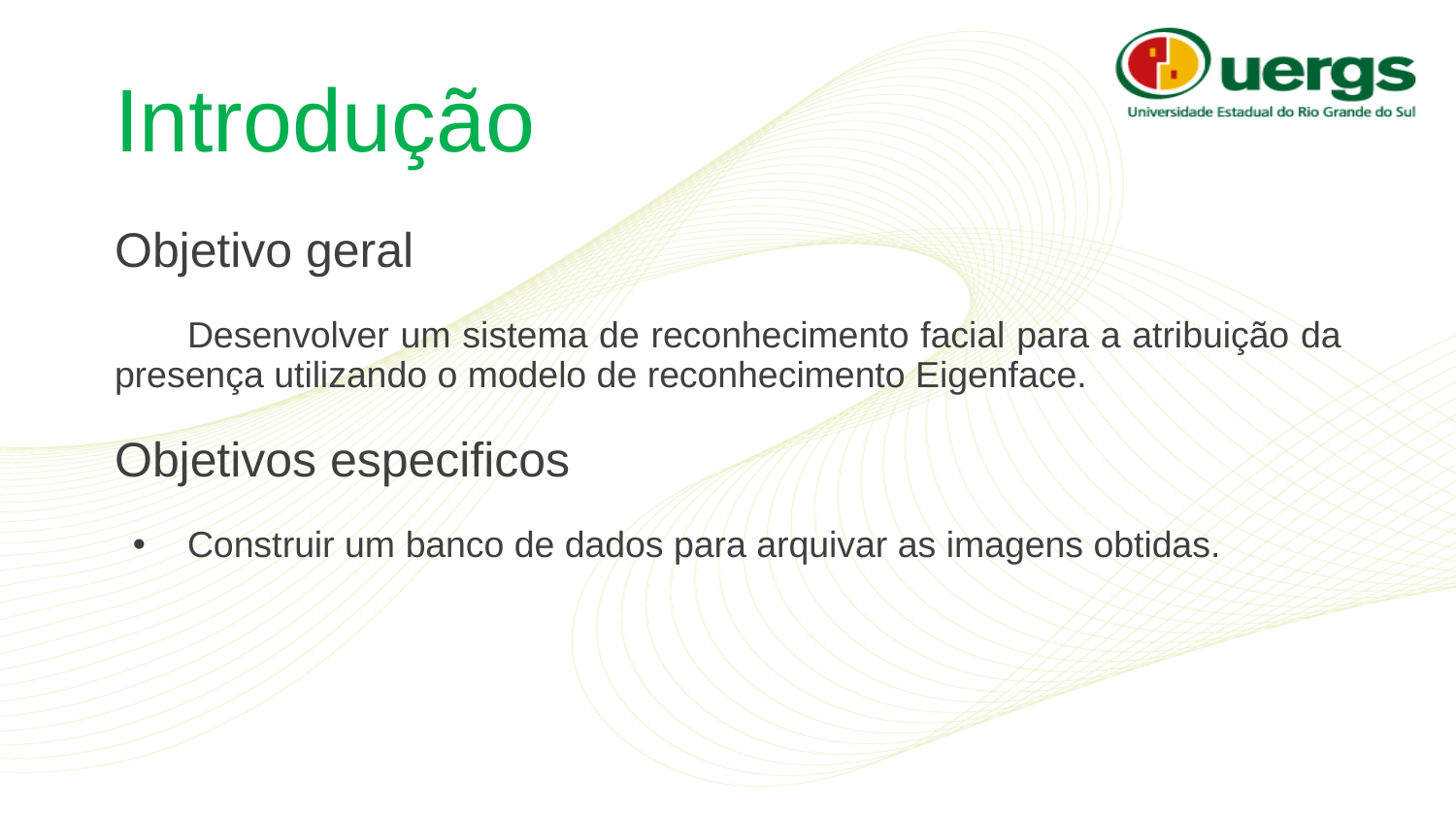

# Introdução
Objetivo geral

Desenvolver um sistema de reconhecimento facial para a atribuição da presença utilizando o modelo de reconhecimento Eigenface.

Objetivos especificos

Construir um banco de dados para arquivar as imagens obtidas.